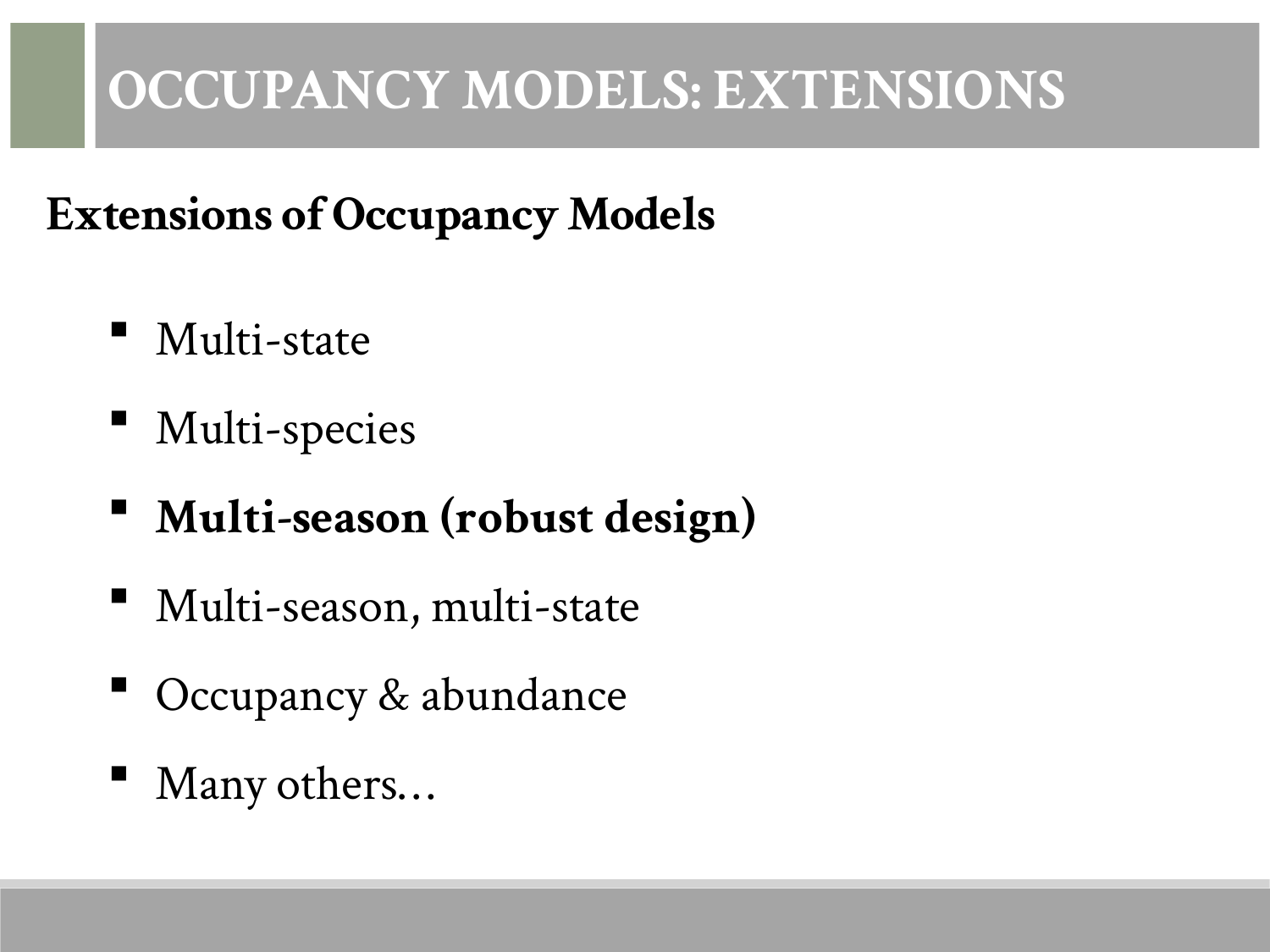

Occupancy Models: Extensions
Extensions of Occupancy Models
Multi-state
Multi-species
Multi-season (robust design)
Multi-season, multi-state
Occupancy & abundance
Many others…